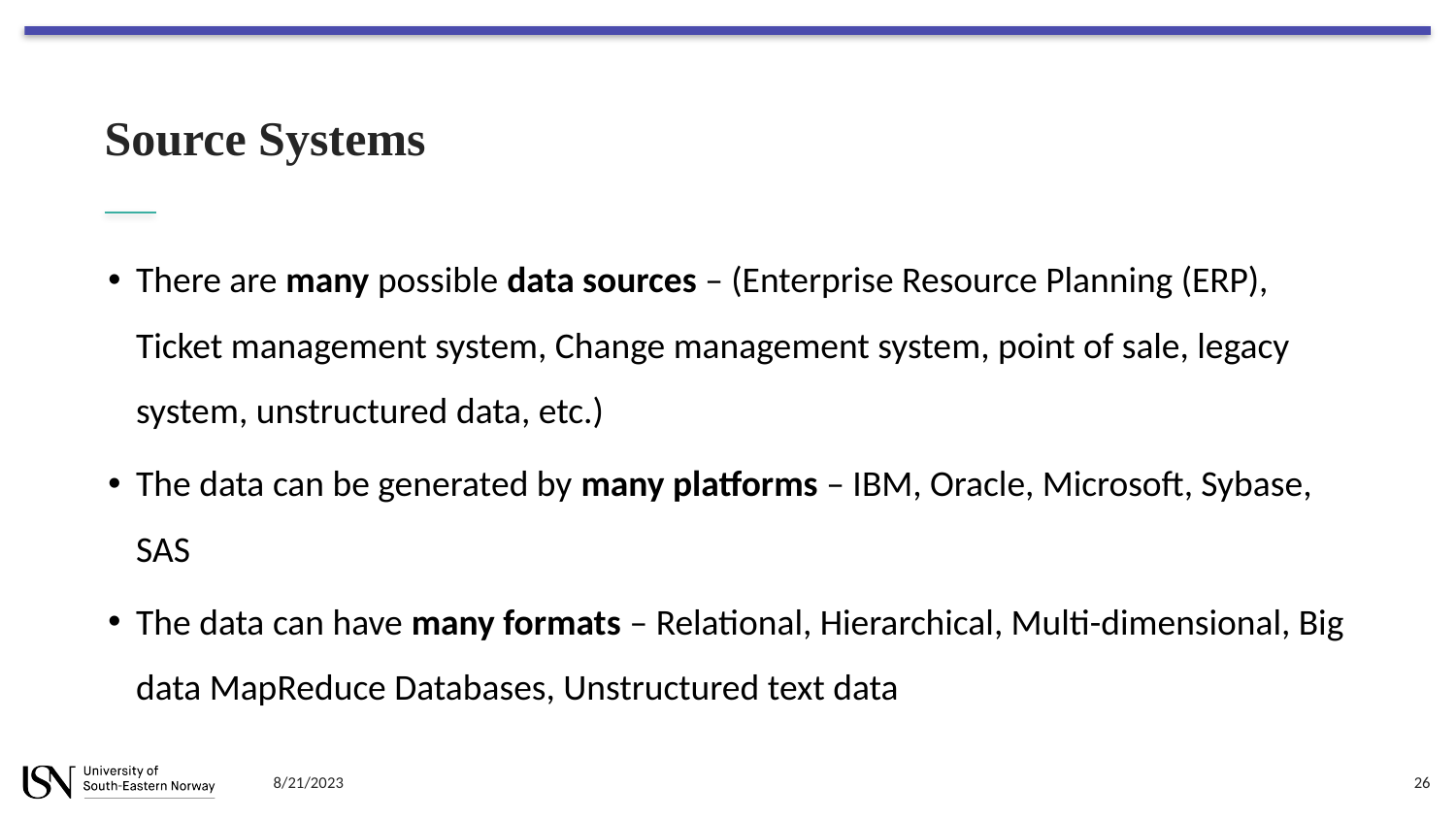

# Source Systems
There are many possible data sources – (Enterprise Resource Planning (ERP), Ticket management system, Change management system, point of sale, legacy system, unstructured data, etc.)
The data can be generated by many platforms – IBM, Oracle, Microsoft, Sybase, SAS
The data can have many formats – Relational, Hierarchical, Multi-dimensional, Big data MapReduce Databases, Unstructured text data
8/21/2023
26